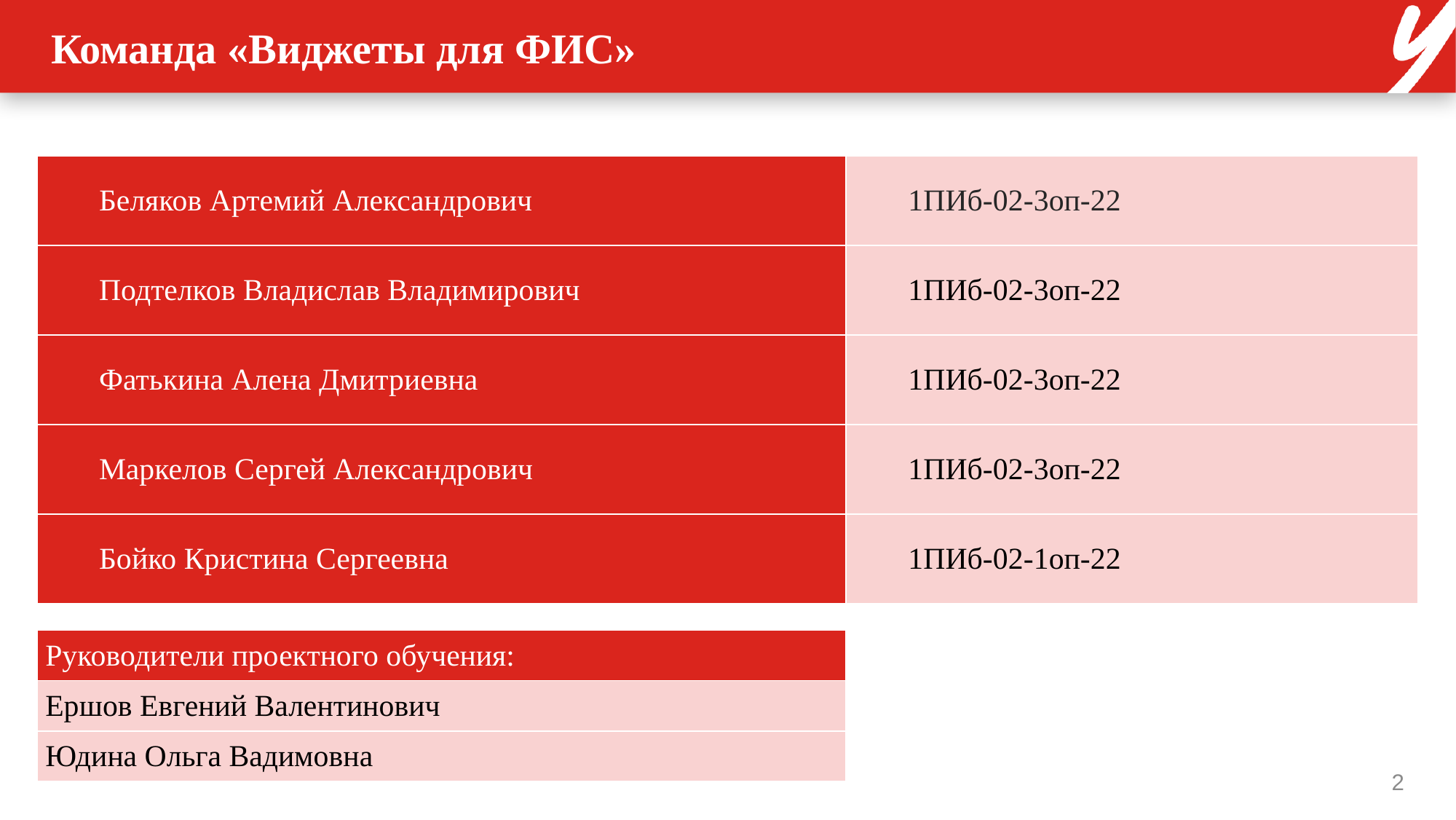

# Команда «Виджеты для ФИС»
| Беляков Артемий Александрович | 1ПИб-02-3оп-22 |
| --- | --- |
| Подтелков Владислав Владимирович | 1ПИб-02-3оп-22 |
| Фатькина Алена Дмитриевна | 1ПИб-02-3оп-22 |
| Маркелов Сергей Александрович | 1ПИб-02-3оп-22 |
| Бойко Кристина Сергеевна | 1ПИб-02-1оп-22 |
| Руководители проектного обучения: |
| --- |
| Ершов Евгений Валентинович |
| Юдина Ольга Вадимовна |
2